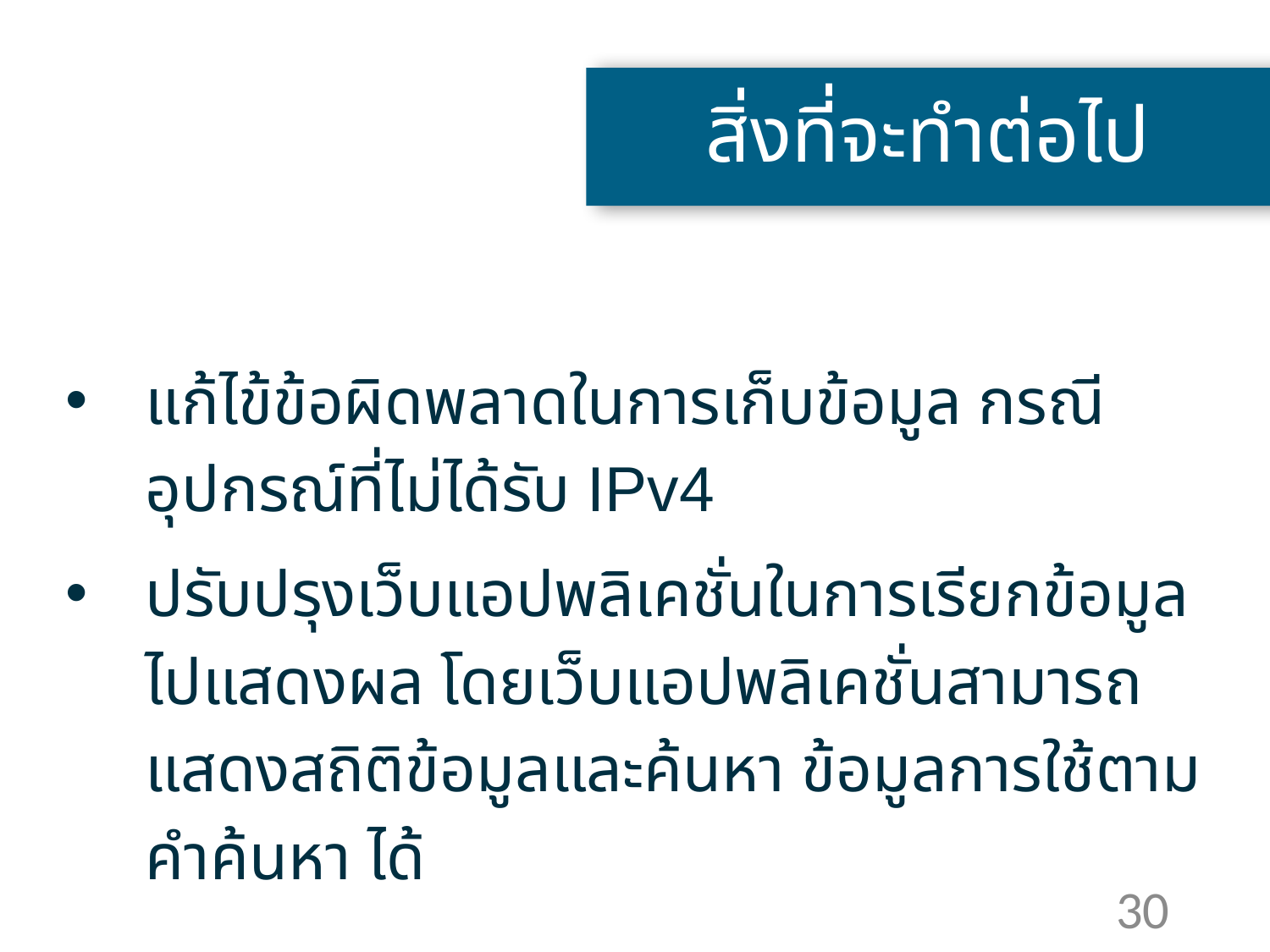

# สิ่งที่จะทำต่อไป
แก้ไข้ข้อผิดพลาดในการเก็บข้อมูล กรณีอุปกรณ์ที่ไม่ได้รับ IPv4
ปรับปรุงเว็บแอปพลิเคชั่นในการเรียกข้อมูลไปแสดงผล โดยเว็บแอปพลิเคชั่นสามารถแสดงสถิติข้อมูลและค้นหา ข้อมูลการใช้ตามคำค้นหา ได้
30